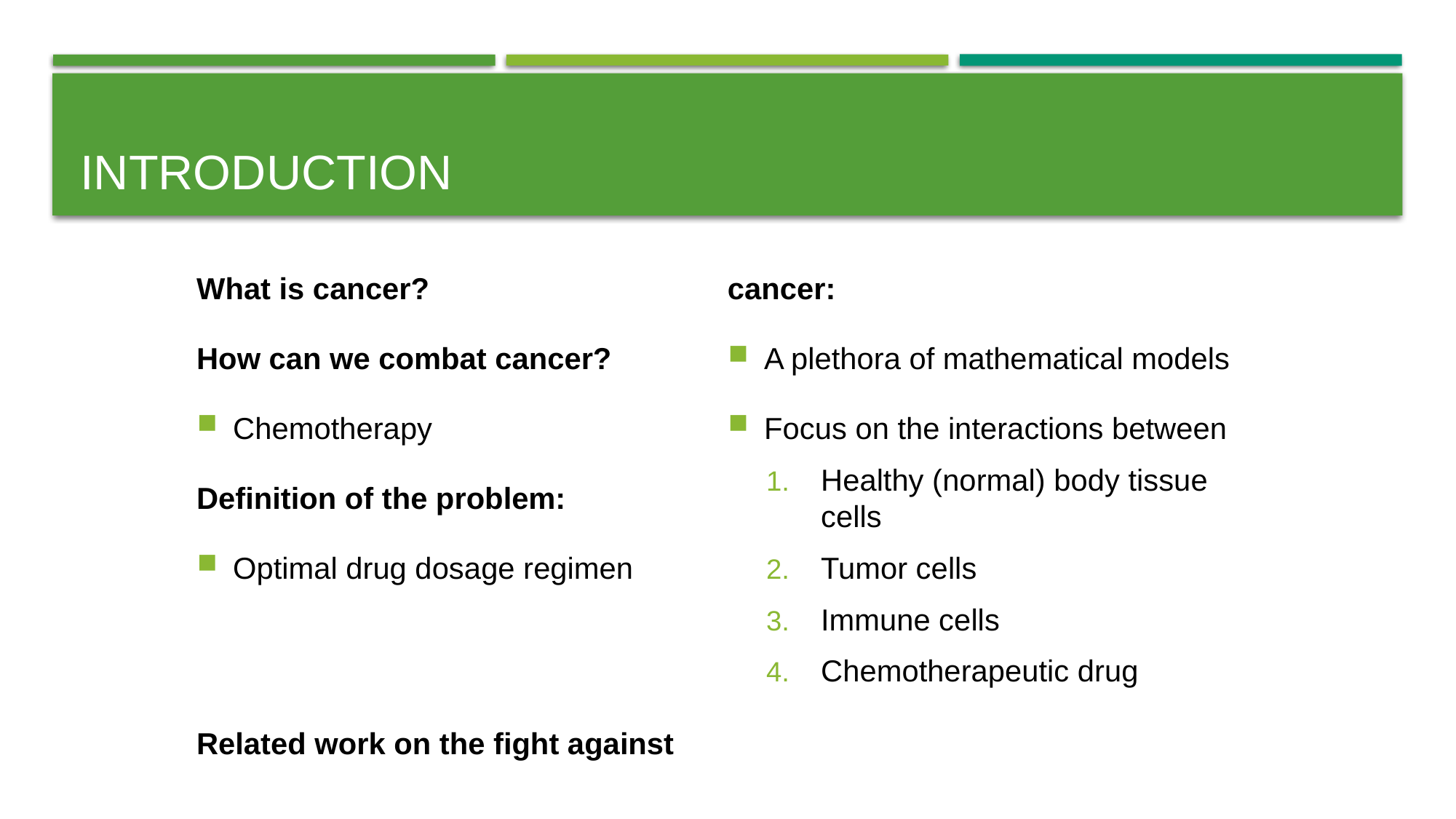

# INTRODUCTION
What is cancer?
How can we combat cancer?
Chemotherapy
Definition of the problem:
Optimal drug dosage regimen

Related work on the fight against cancer:
A plethora of mathematical models
Focus on the interactions between
Healthy (normal) body tissue cells
Tumor cells
Immune cells
Chemotherapeutic drug